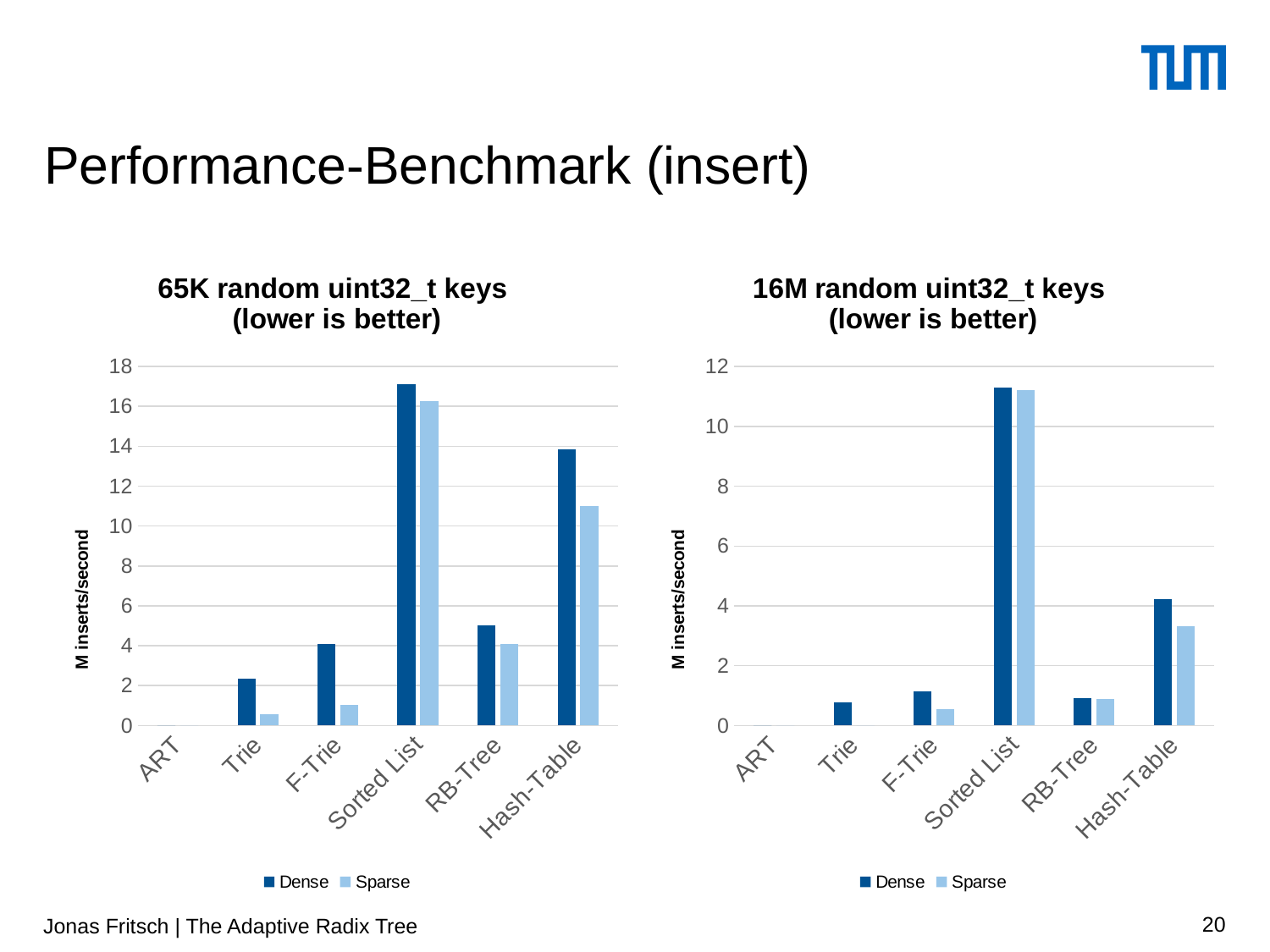

# Performance-Benchmark (insert)

### Chart: 65K random uint32_t keys (lower is better)

| Category | Dense | Sparse |
|---|---|---|
| ART | 0.0 | 0.0 |
| Trie | 2.34 | 0.56 |
| F-Trie | 4.11 | 1.03 |
| Sorted List | 17.1 | 16.25 |
| RB-Tree | 5.0 | 4.11 |
| Hash-Table | 13.83 | 11.02 |

### Chart: 16M random uint32_t keys (lower is better)

| Category | Dense | Sparse |
|---|---|---|
| ART | 0.0 | 0.0 |
| Trie | 0.78 | 0.0 |
| F-Trie | 1.13 | 0.54 |
| Sorted List | 11.31 | 11.21 |
| RB-Tree | 0.93 | 0.89 |
| Hash-Table | 4.21 | 3.33 |
Jonas Fritsch | The Adaptive Radix Tree
20